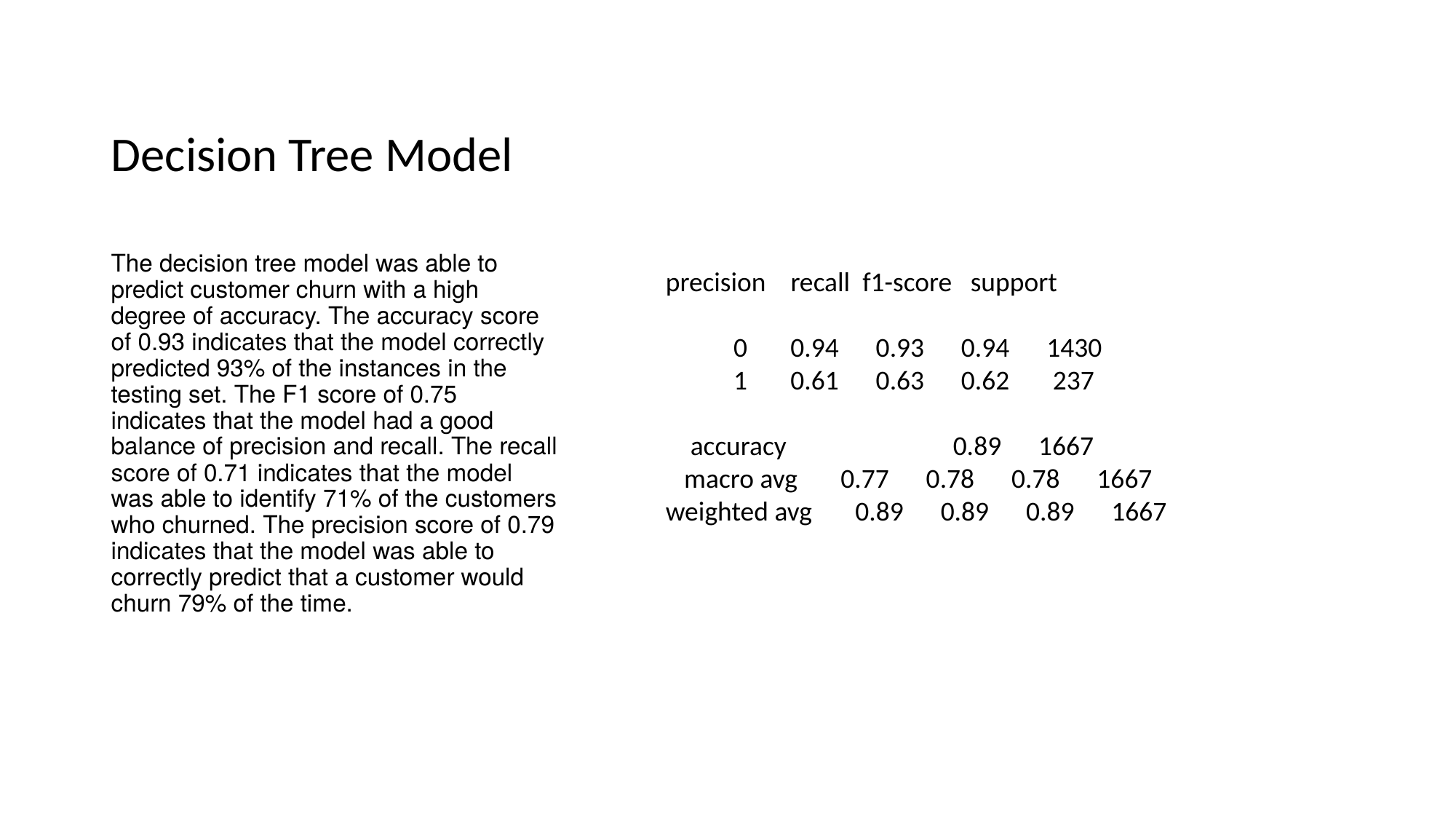

# Decision Tree Model
The decision tree model was able to predict customer churn with a high degree of accuracy. The accuracy score of 0.93 indicates that the model correctly predicted 93% of the instances in the testing set. The F1 score of 0.75 indicates that the model had a good balance of precision and recall. The recall score of 0.71 indicates that the model was able to identify 71% of the customers who churned. The precision score of 0.79 indicates that the model was able to correctly predict that a customer would churn 79% of the time.
precision    recall  f1-score   support

           0       0.94      0.93      0.94      1430
           1       0.61      0.63      0.62       237

    accuracy                           0.89      1667
   macro avg       0.77      0.78      0.78      1667
weighted avg       0.89      0.89      0.89      1667